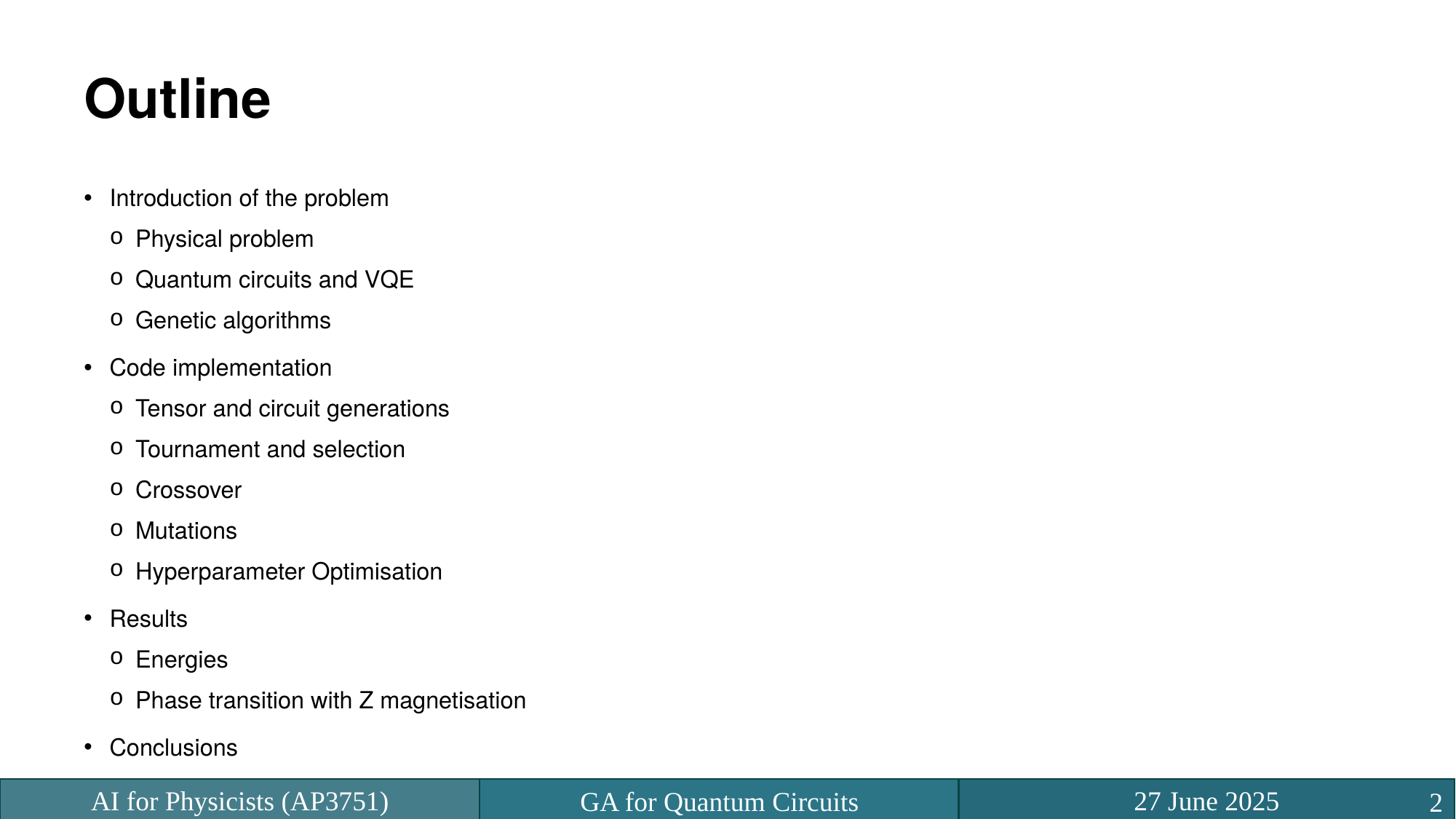

# Outline
Introduction of the problem
Physical problem
Quantum circuits and VQE
Genetic algorithms
Code implementation
Tensor and circuit generations
Tournament and selection
Crossover
Mutations
Hyperparameter Optimisation
Results
Energies
Phase transition with Z magnetisation
Conclusions

2
27 June 2025
AI for Physicists (AP3751)
GA for Quantum Circuits
2
2